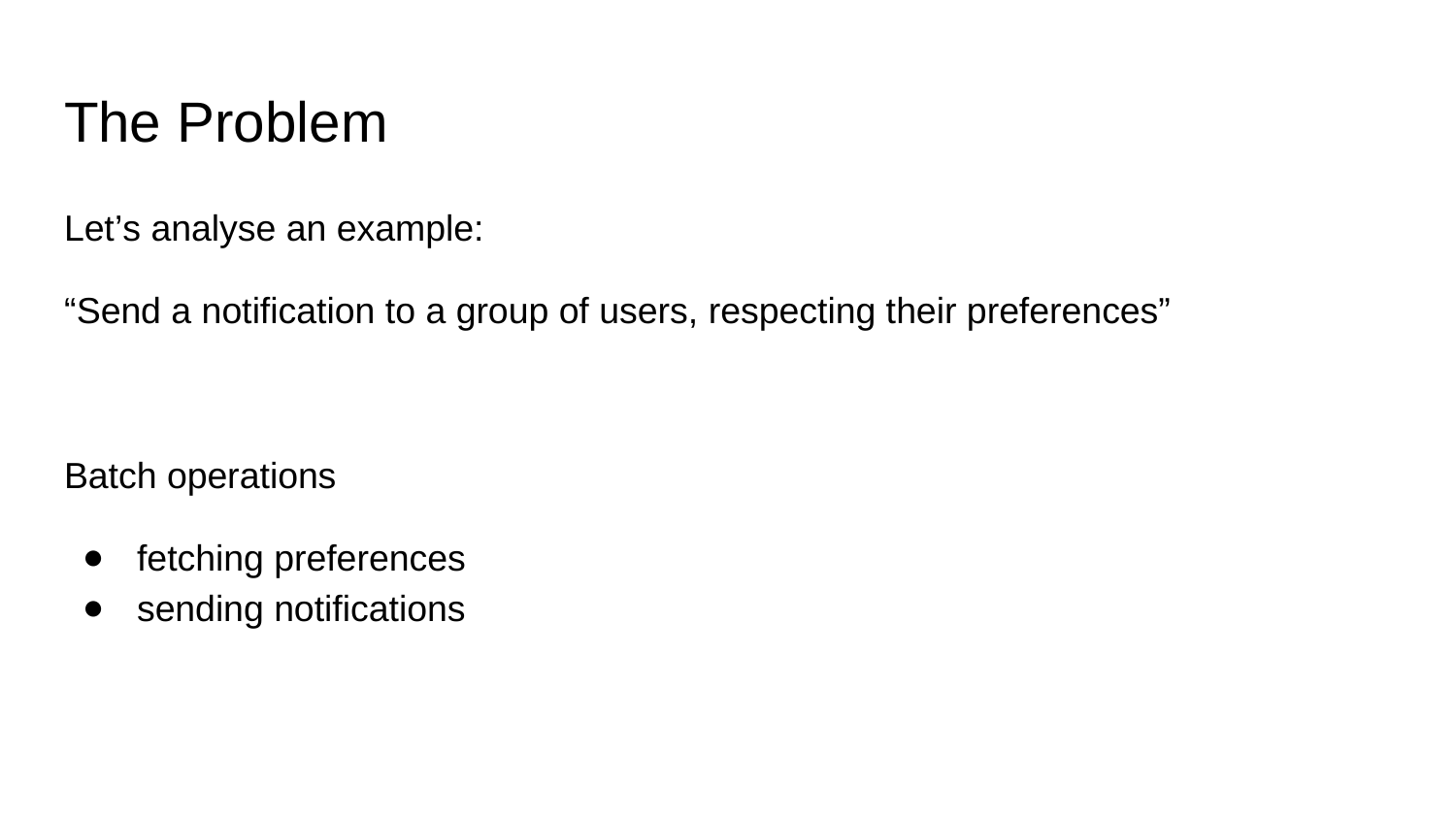

# The Problem
Let’s analyse an example:
“Send a notification to a group of users, respecting their preferences”

Batch operations
fetching preferences
sending notifications